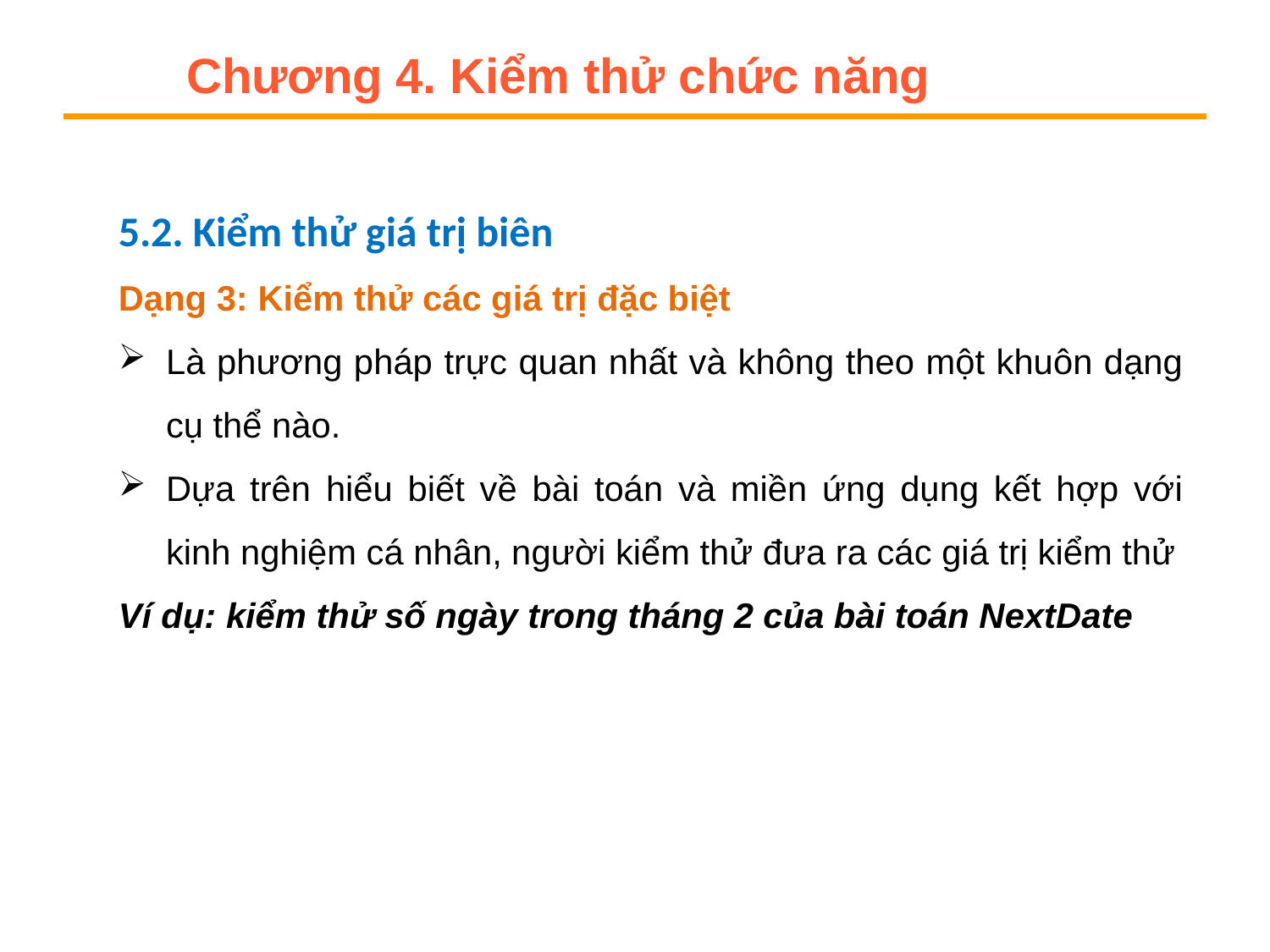

# Chương 4. Kiểm thử chức năng

5.2. Kiểm thử giá trị biên
Dạng 3: Kiểm thử các giá trị đặc biệt
Là phương pháp trực quan nhất và không theo một khuôn dạng cụ thể nào.
Dựa trên hiểu biết về bài toán và miền ứng dụng kết hợp với kinh nghiệm cá nhân, người kiểm thử đưa ra các giá trị kiểm thử
Ví dụ: kiểm thử số ngày trong tháng 2 của bài toán NextDate